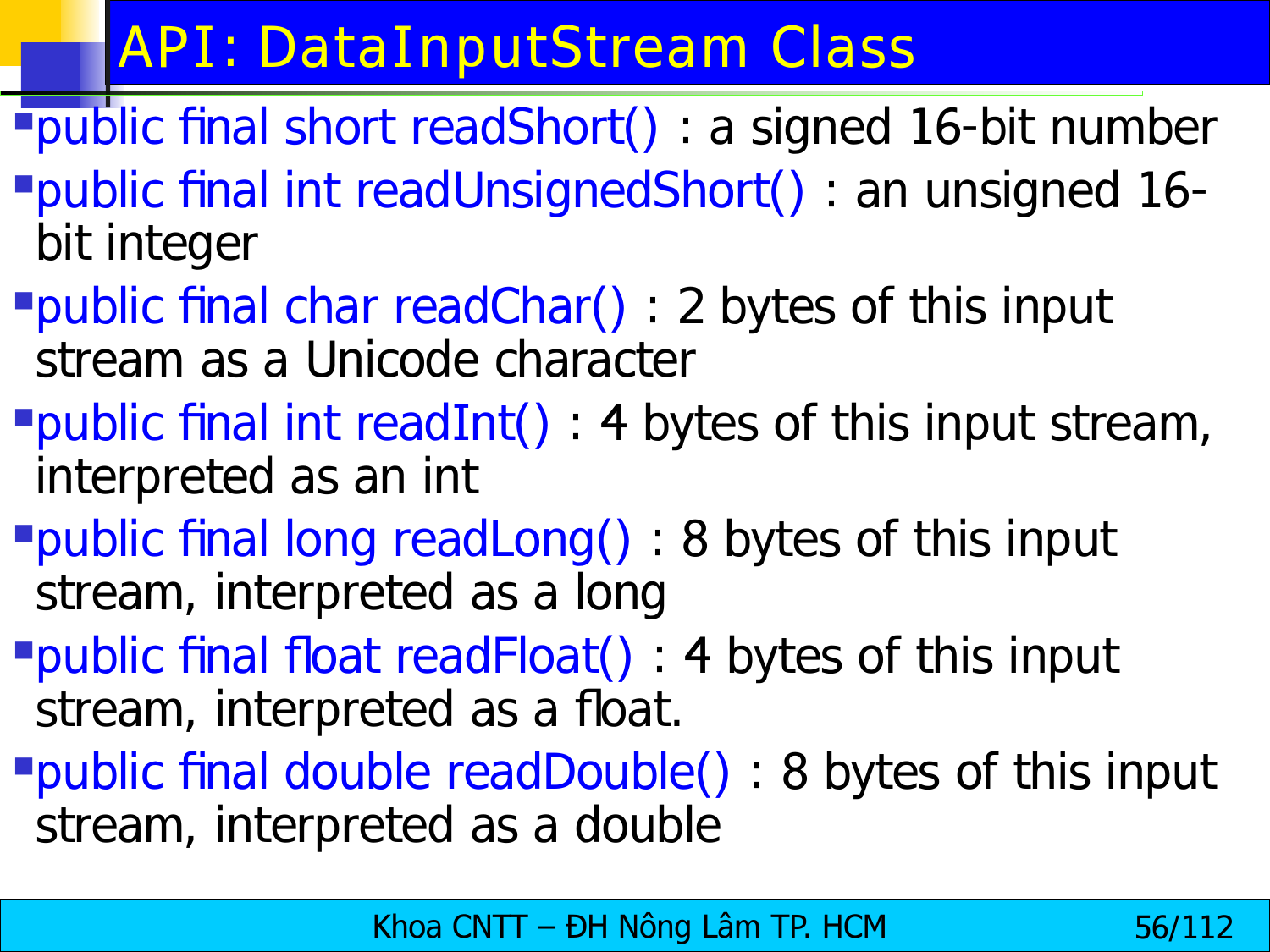

# API: DataInputStream Class
public final short readShort() : a signed 16-bit number
public final int readUnsignedShort() : an unsigned 16-bit integer
public final char readChar() : 2 bytes of this input stream as a Unicode character
public final int readInt() : 4 bytes of this input stream, interpreted as an int
public final long readLong() : 8 bytes of this input stream, interpreted as a long
public final float readFloat() : 4 bytes of this input stream, interpreted as a float.
public final double readDouble() : 8 bytes of this input stream, interpreted as a double